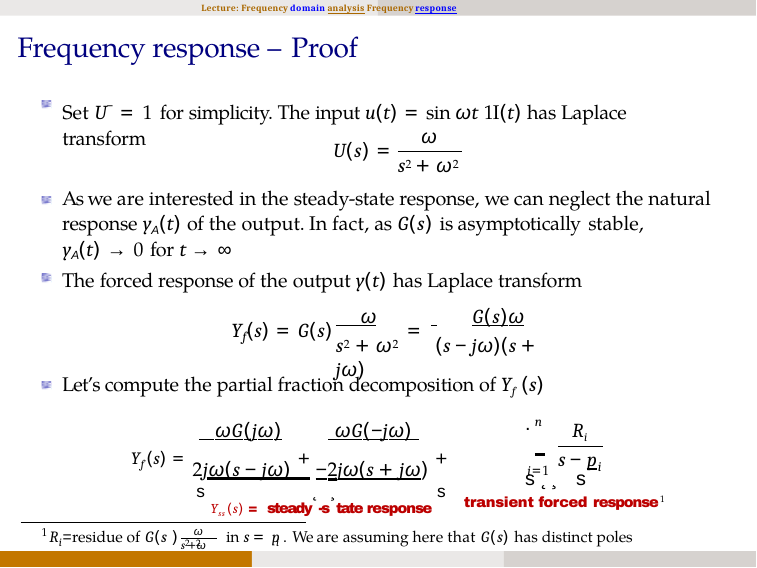

Lecture: Frequency domain analysis Frequency response

# Frequency response – Proof
Set U¯ = 1 for simplicity. The input u(t) = sin ωt 1I(t) has Laplace transform

ω
U(s) =
s2 + ω2

As we are interested in the steady-state response, we can neglect the natural  response yA(t) of the output. In fact, as G(s) is asymptotically stable,

The forced response of the output y(t) has Laplace transform

yA(t) → 0 for t → ∞

     ω		 	G(s)ω
Y (s) = G(s)
=
f
s2 + ω2	(s − jω)(s + jω)
Let’s compute the partial fraction decomposition of Yf (s)

n

.
Ri
   ωG(jω)	 ωG(−jω)
Yf (s) = 2jω(s − jω) + −2jω(s + jω) +
s − p

i
i=1
s ˛¸ s
s Yss (s) = steady˛-s¸tate response s

1
transient forced response
ω

1
R =residue of G(s
)	in s = p . We are assuming here that G(s
) has distinct poles
i
i
2 2
s +ω